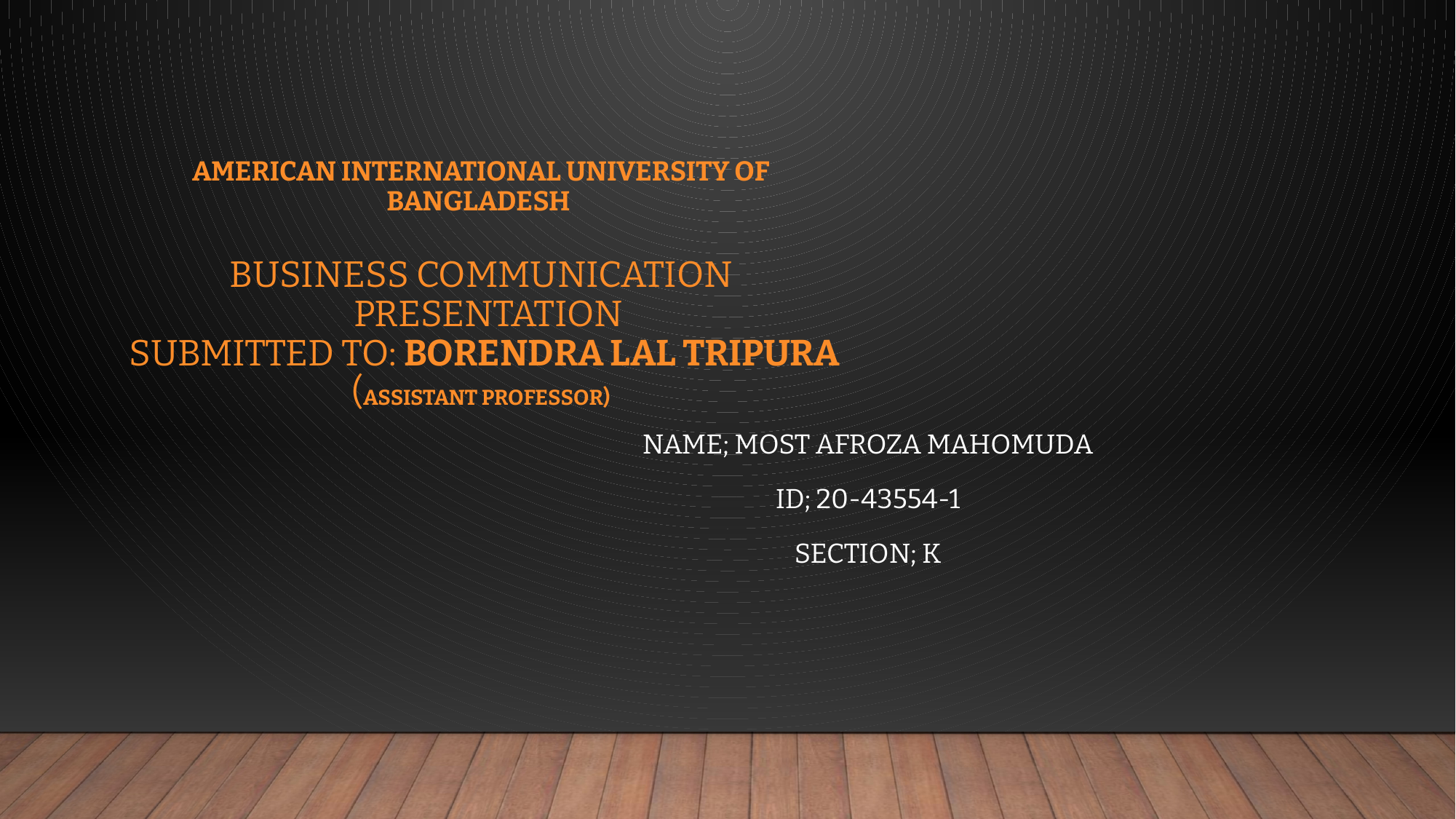

# AMERICAN INTERNATIONAL UNIVERSITY OF BANGLADESH Business CommunicatiON PRESENTATION Submitted to: Borendra Lal Tripura (Assistant professor)
Name; Most afroza mahomuda
Id; 20-43554-1
Section; k